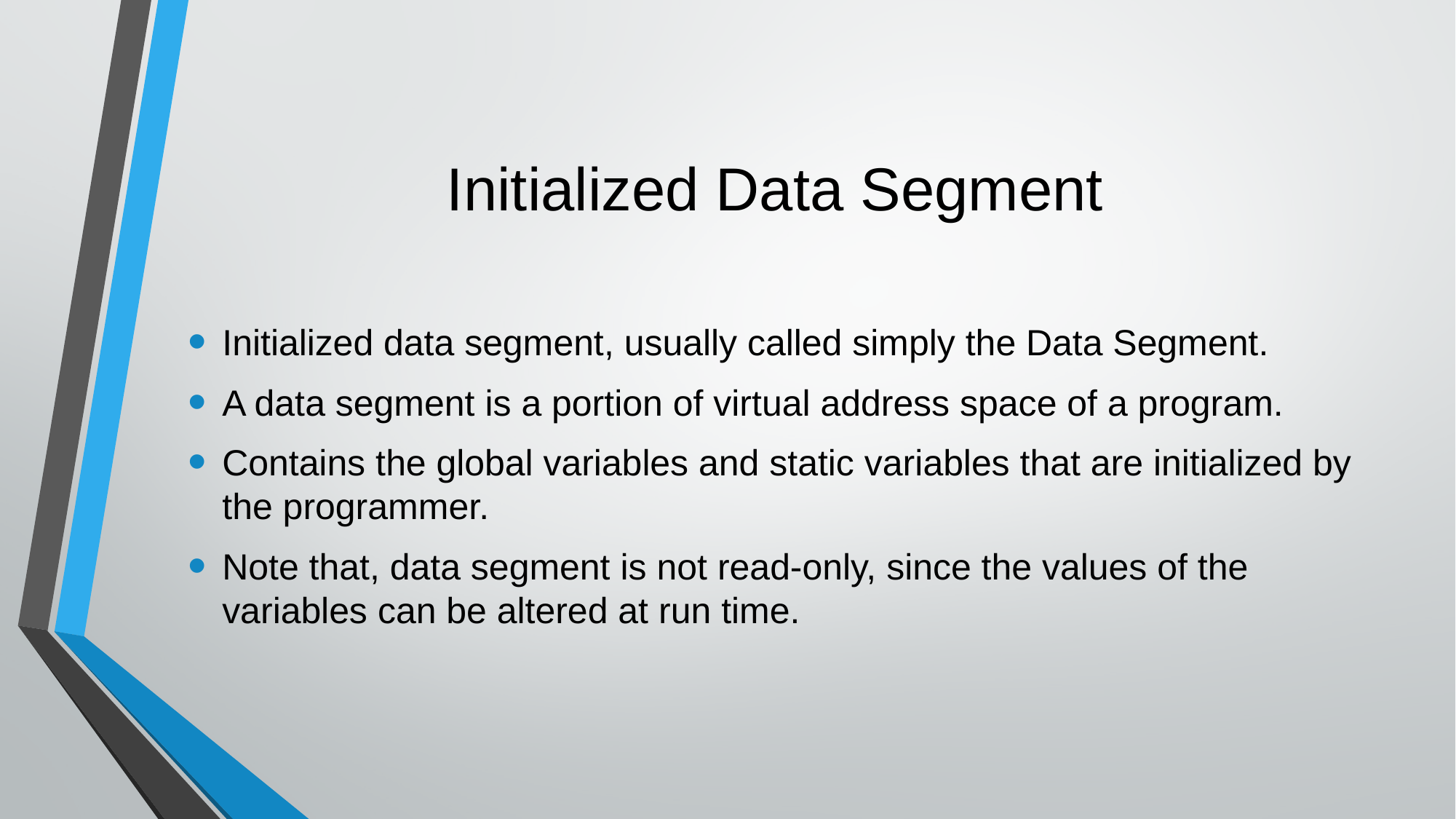

# Initialized Data Segment
Initialized data segment, usually called simply the Data Segment.
A data segment is a portion of virtual address space of a program.
Contains the global variables and static variables that are initialized by the programmer.
Note that, data segment is not read-only, since the values of the variables can be altered at run time.